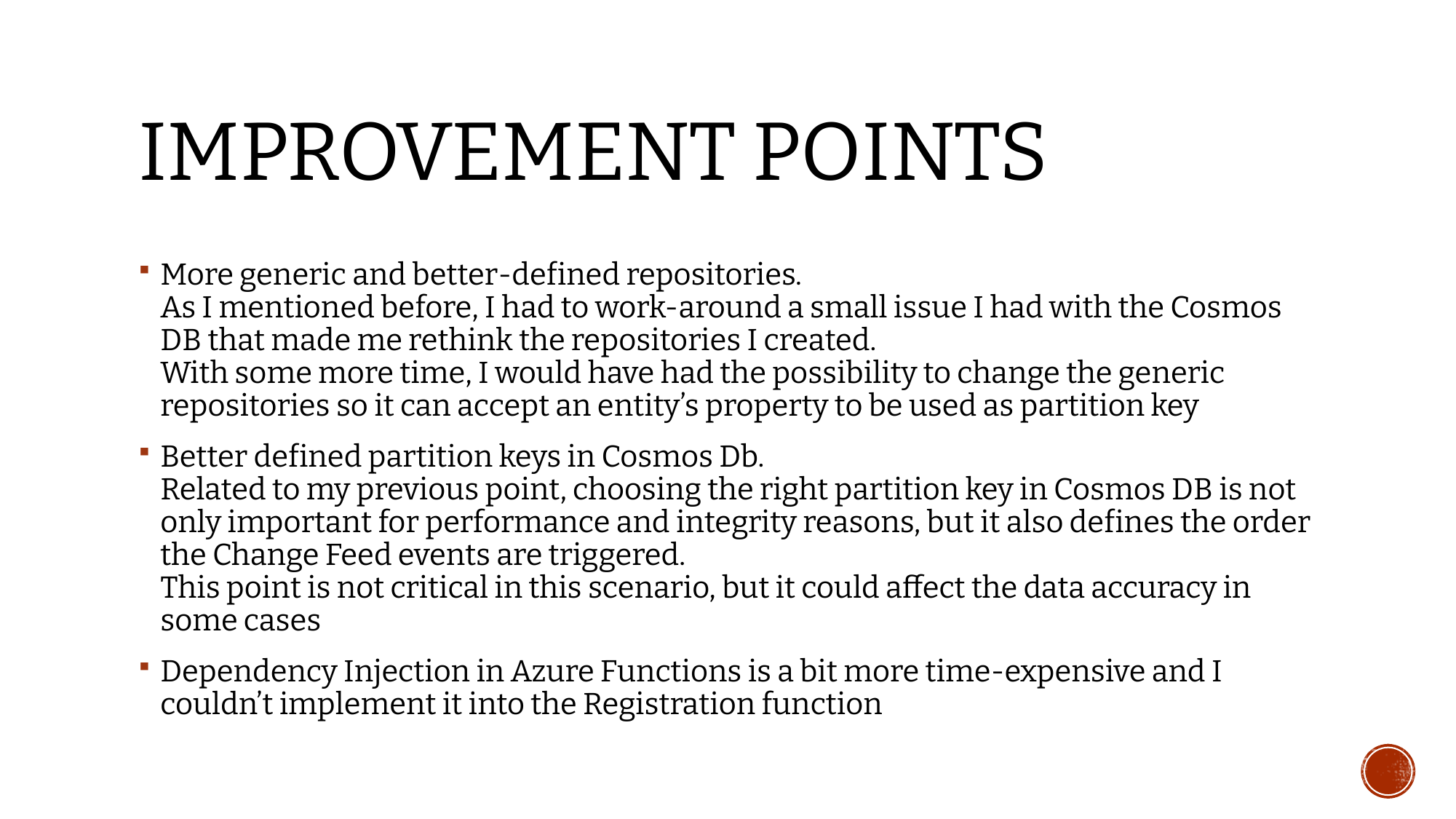

# Improvement points
More generic and better-defined repositories.
As I mentioned before, I had to work-around a small issue I had with the Cosmos DB that made me rethink the repositories I created.
With some more time, I would have had the possibility to change the generic repositories so it can accept an entity’s property to be used as partition key
Better defined partition keys in Cosmos Db.
Related to my previous point, choosing the right partition key in Cosmos DB is not only important for performance and integrity reasons, but it also defines the order the Change Feed events are triggered.
This point is not critical in this scenario, but it could affect the data accuracy in some cases
Dependency Injection in Azure Functions is a bit more time-expensive and I couldn’t implement it into the Registration function